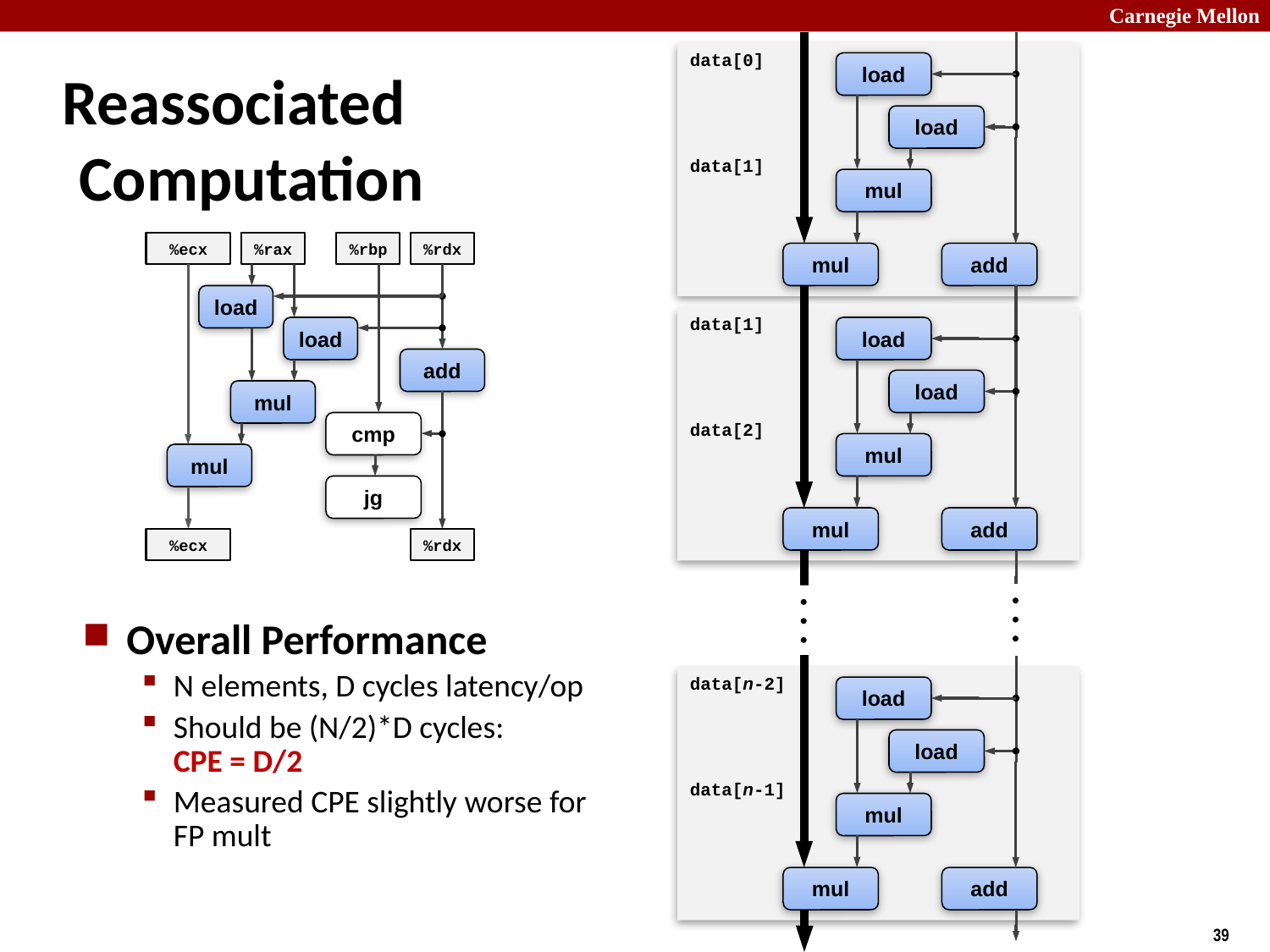

data[0]

data[1]
load

# Reassociated Computation
load

mul
%ecx
%rax
%rbp
%rdx
mul
add
load

data[1]

data[2]
load

load

add
load
mul

cmp

mul
mul
jg
mul
add
%ecx
%rdx
•
•
•
•
•
•
Overall Performance
N elements, D cycles latency/op
Should be (N/2)*D cycles:
CPE = D/2
Measured CPE slightly worse for FP mult
data[n-2]

data[n-1]
load

load

mul
mul
add